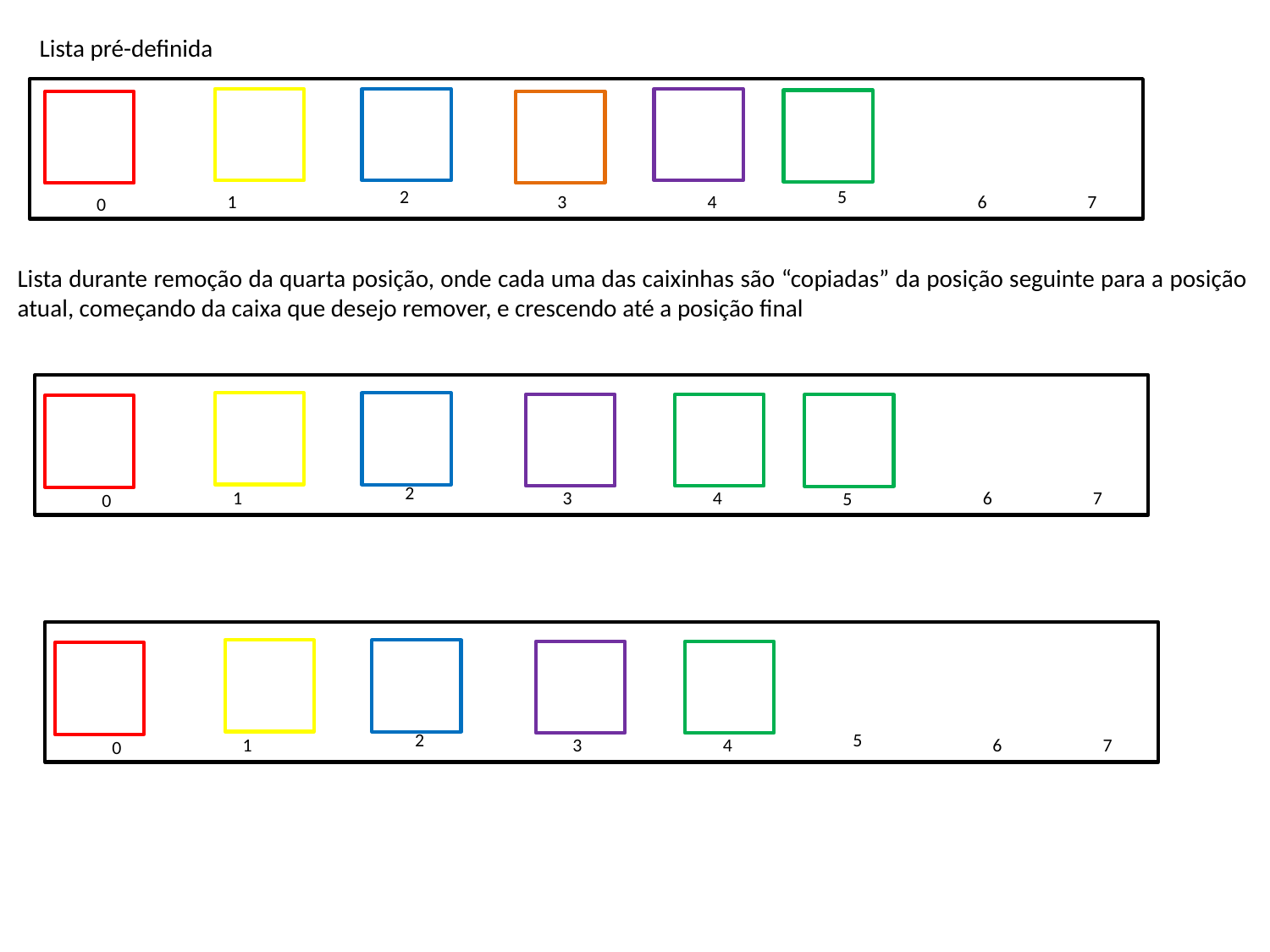

Lista pré-definida

C
C
C
C
C
C
2
5
1
3
4
6
7
0
Lista durante remoção da quarta posição, onde cada uma das caixinhas são “copiadas” da posição seguinte para a posição atual, começando da caixa que desejo remover, e crescendo até a posição final

C
C
C
C
C
C
2
1
3
4
6
7
5
0

C
C
C
C
C
2
5
1
3
4
6
7
0